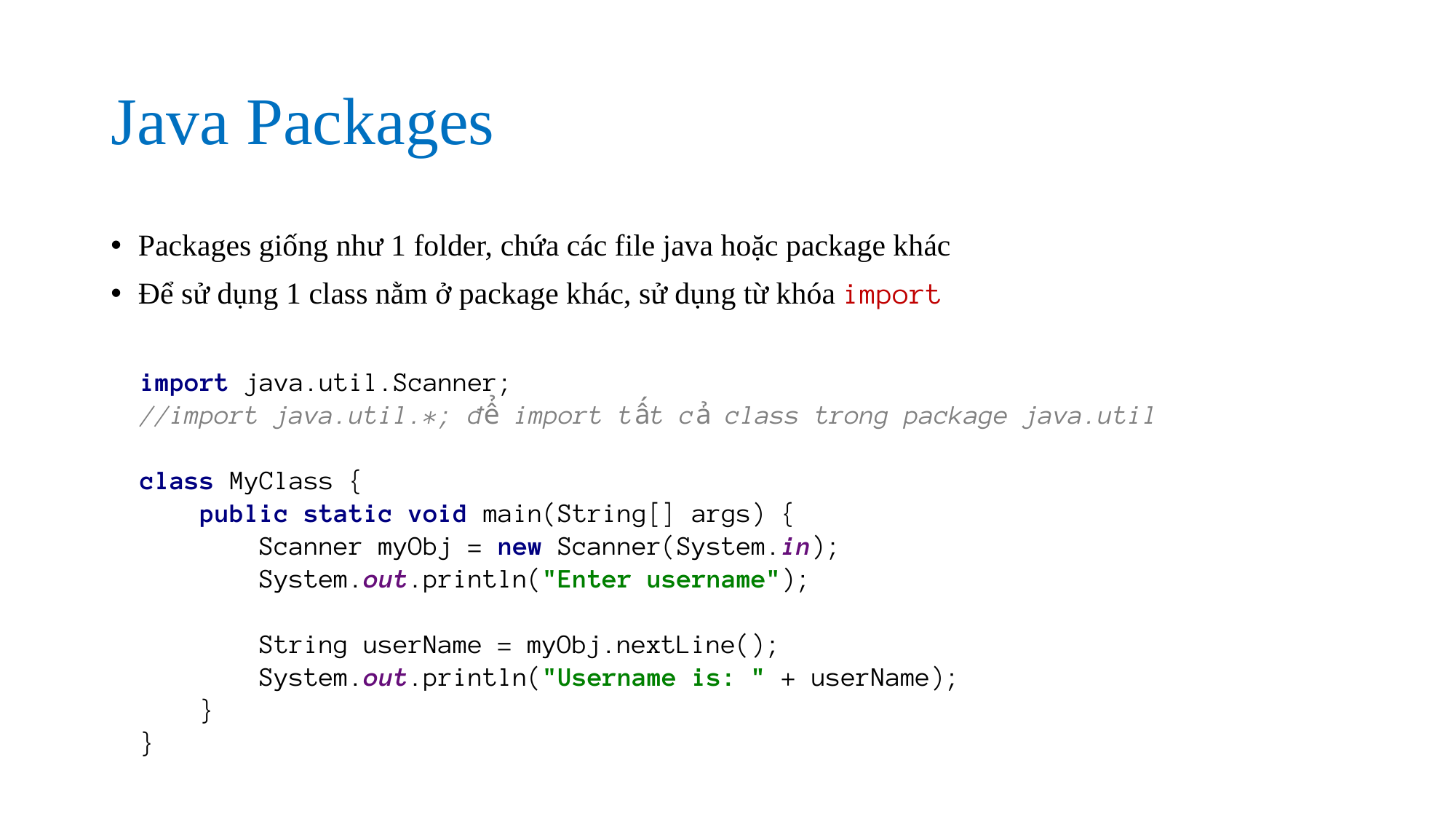

# Java Packages
Packages giống như 1 folder, chứa các file java hoặc package khác
Để sử dụng 1 class nằm ở package khác, sử dụng từ khóa import

import java.util.Scanner;
//import java.util.*; để import tất cả class trong package java.util
class MyClass {
    public static void main(String[] args) {
        Scanner myObj = new Scanner(System.in);
        System.out.println("Enter username");
        String userName = myObj.nextLine();
        System.out.println("Username is: " + userName);
    }
}